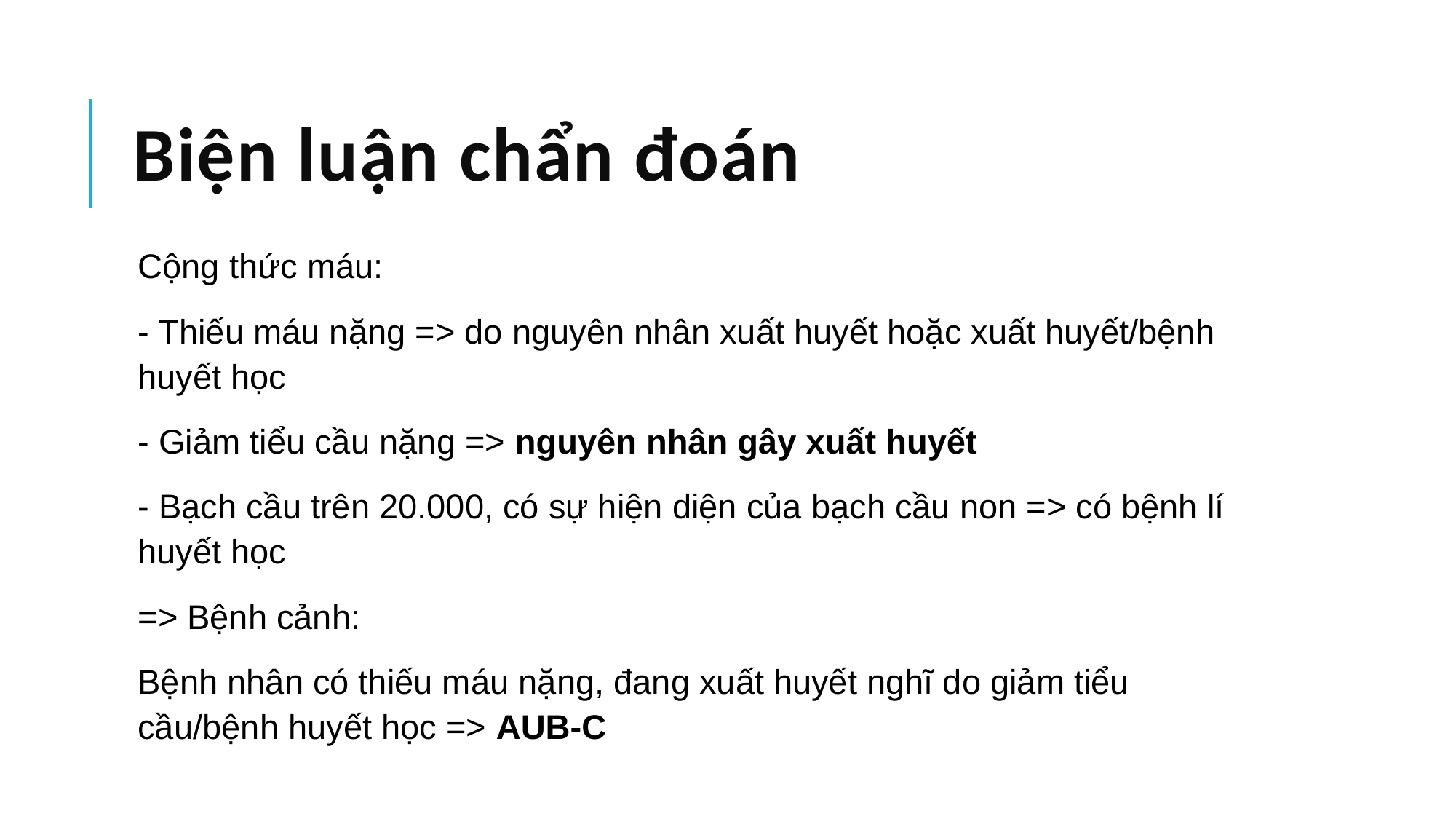

# Biện luận chẩn đoán
Cộng thức máu:
- Thiếu máu nặng => do nguyên nhân xuất huyết hoặc xuất huyết/bệnh huyết học
- Giảm tiểu cầu nặng => nguyên nhân gây xuất huyết
- Bạch cầu trên 20.000, có sự hiện diện của bạch cầu non => có bệnh lí huyết học
=> Bệnh cảnh:
Bệnh nhân có thiếu máu nặng, đang xuất huyết nghĩ do giảm tiểu cầu/bệnh huyết học => AUB-C